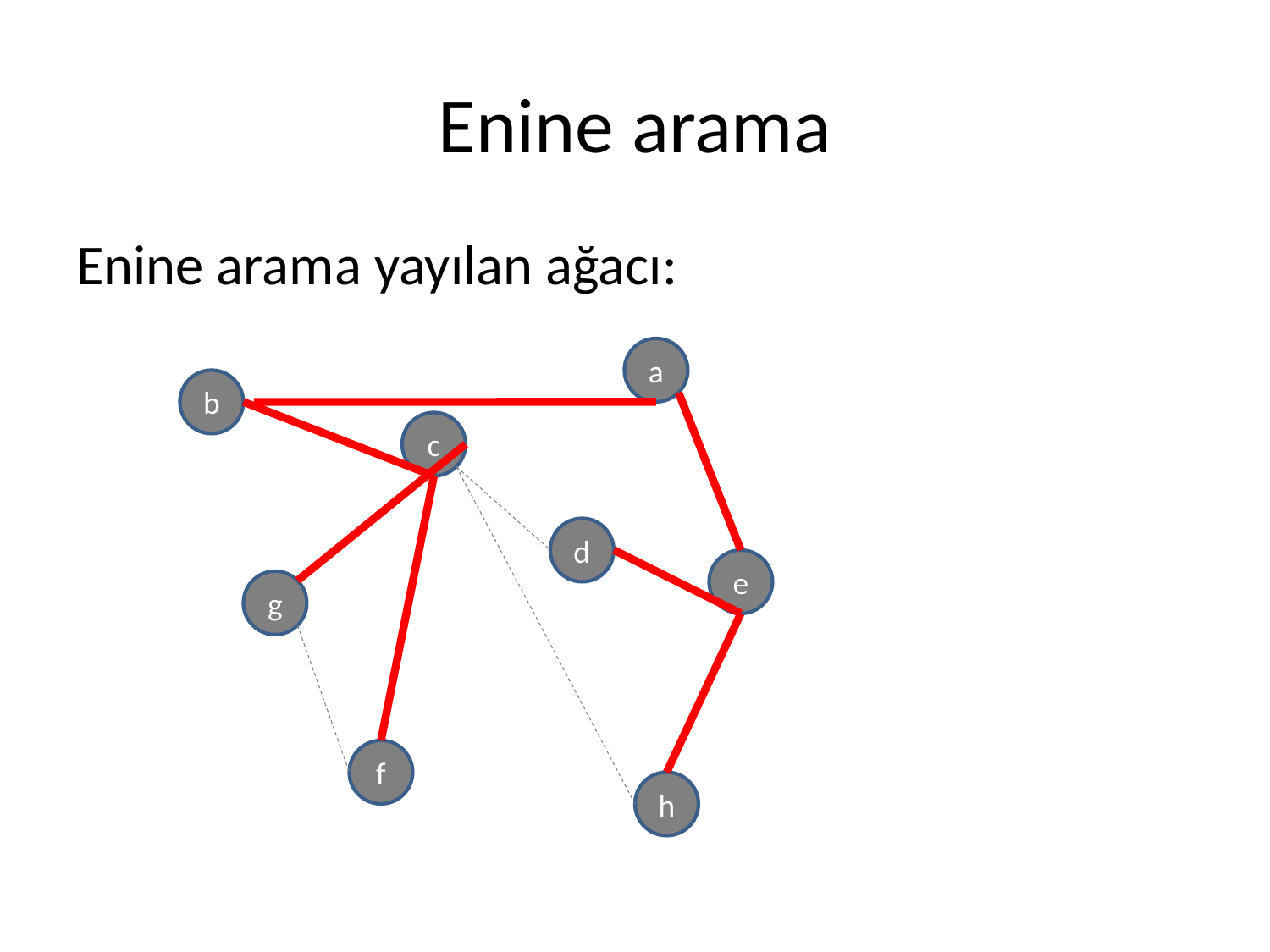

# Enine arama
Enine arama yayılan ağacı:
a
b
c
d
e
g
f
h